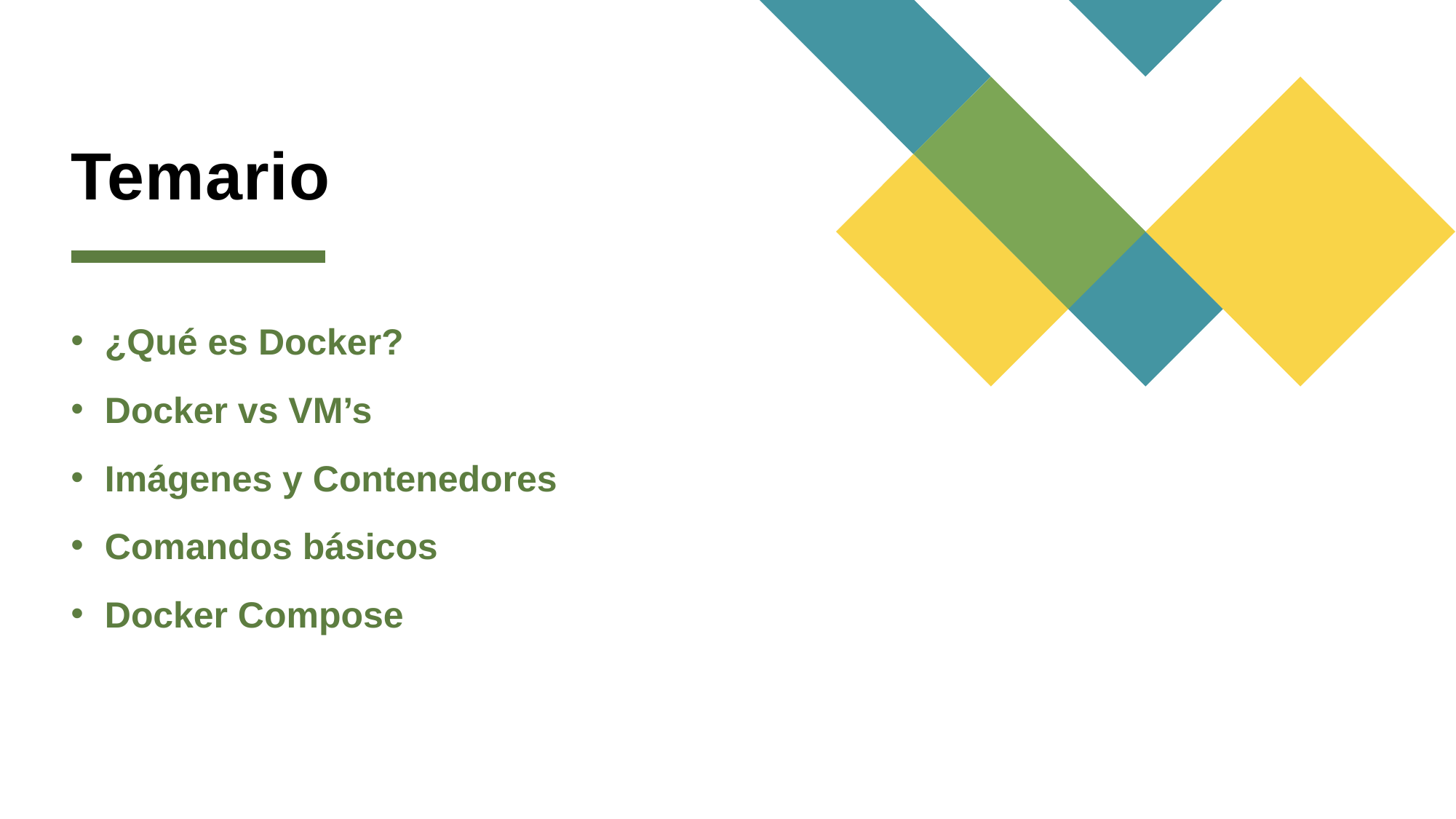

# Temario
¿Qué es Docker?
Docker vs VM’s
Imágenes y Contenedores
Comandos básicos
Docker Compose